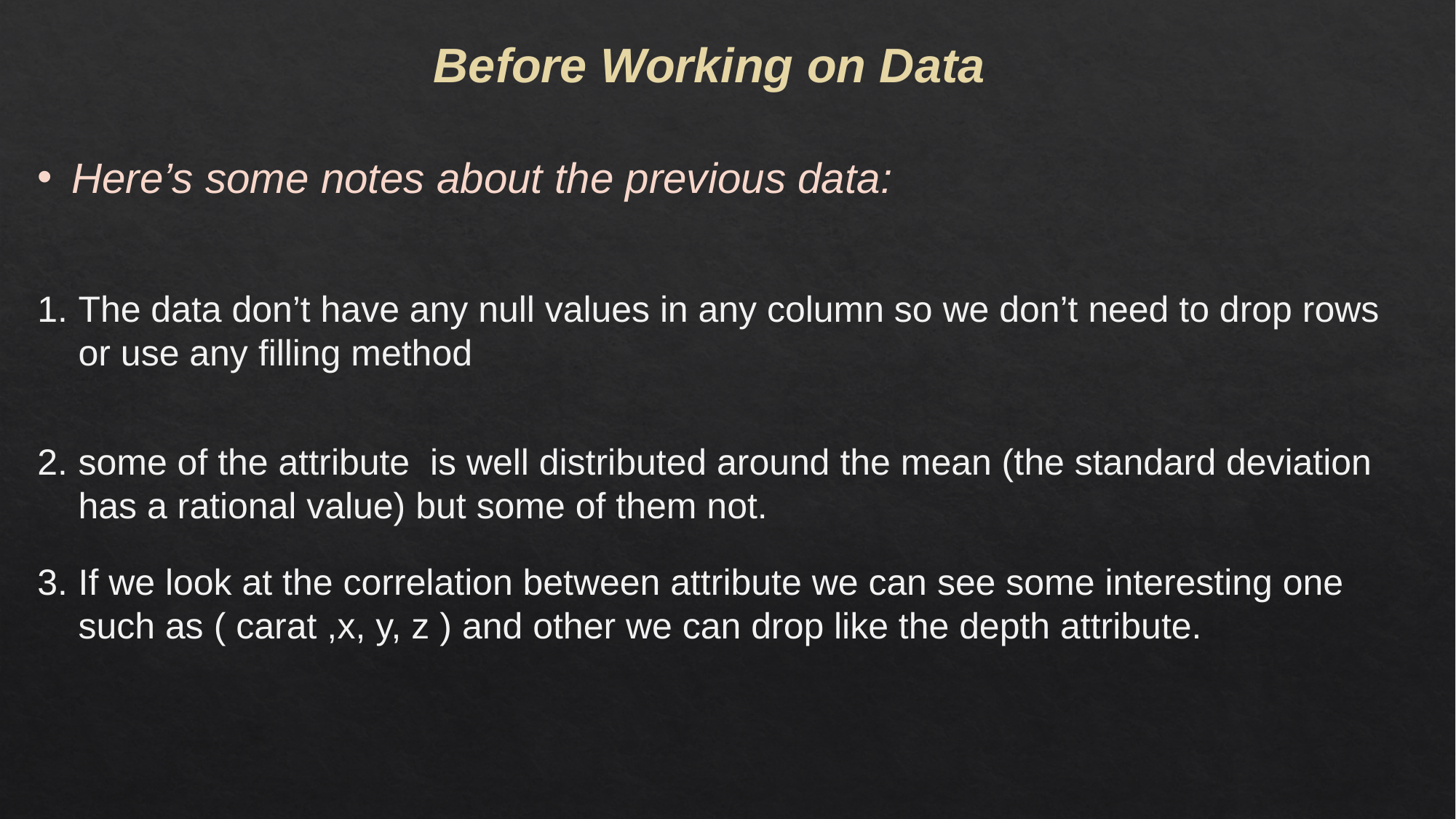

Before Working on Data
Here’s some notes about the previous data:

The data don’t have any null values in any column so we don’t need to drop rows or use any filling method

some of the attribute  is well distributed around the mean (the standard deviation has a rational value) but some of them not.

If we look at the correlation between attribute we can see some interesting one such as ( carat ,x, y, z ) and other we can drop like the depth attribute.